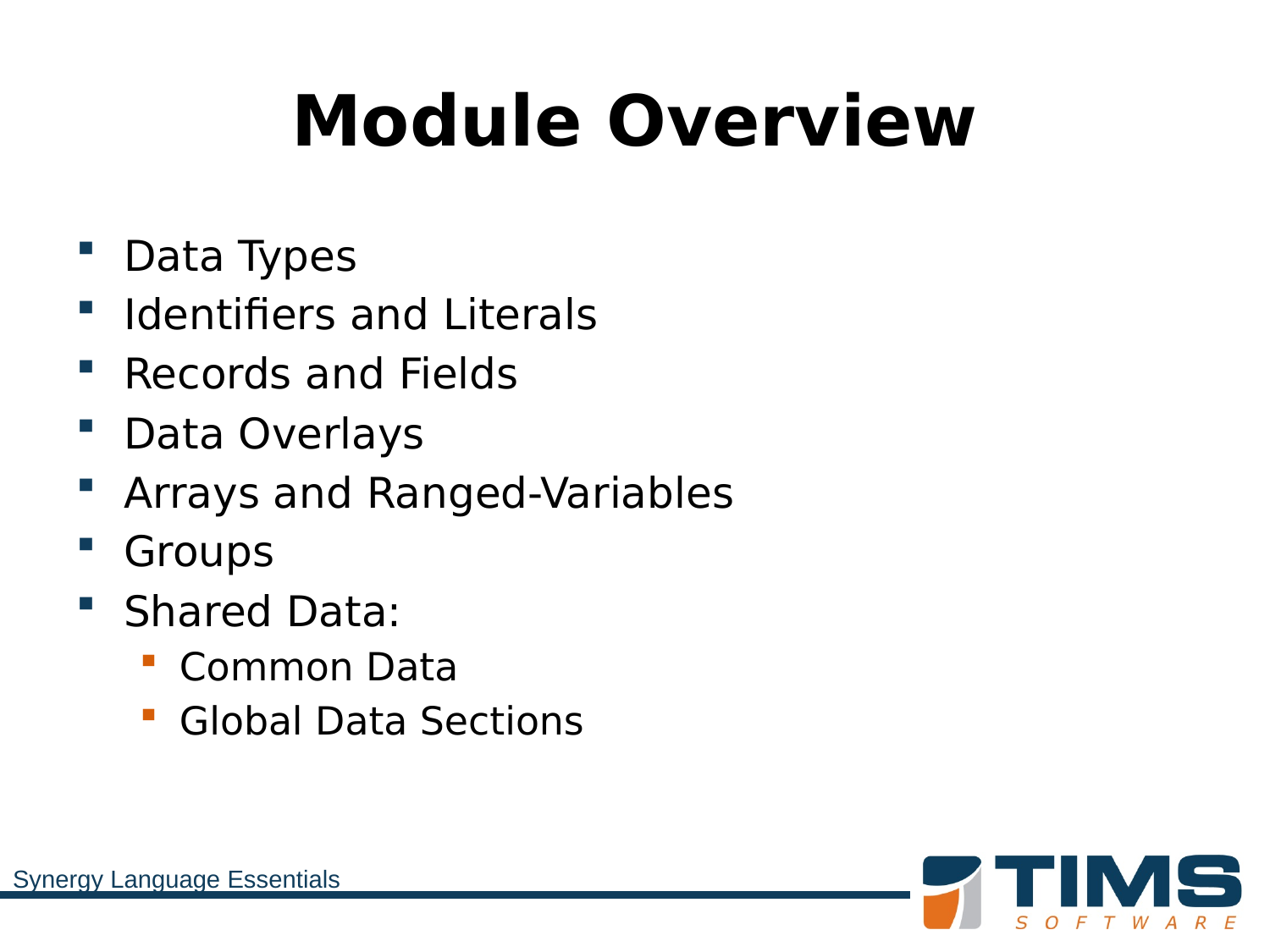

# Module Overview
Data Types
Identifiers and Literals
Records and Fields
Data Overlays
Arrays and Ranged-Variables
Groups
Shared Data:
Common Data
Global Data Sections
Synergy Language Essentials